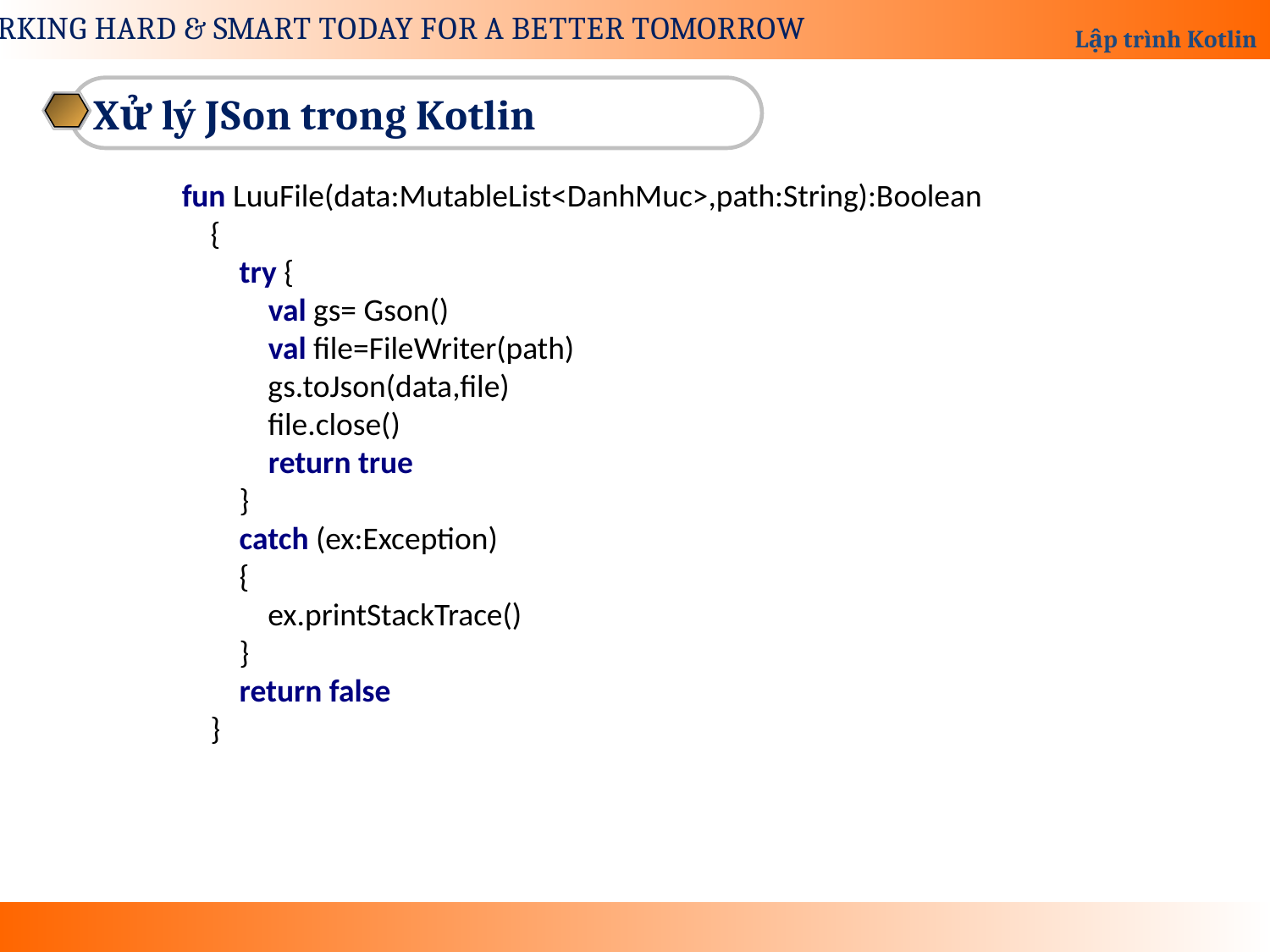

Xử lý JSon trong Kotlin

fun LuuFile(data:MutableList<DanhMuc>,path:String):Boolean
    {
        try {
            val gs= Gson()
            val file=FileWriter(path)
            gs.toJson(data,file)
            file.close()
            return true
        }
        catch (ex:Exception)
        {
            ex.printStackTrace()
        }
        return false
    }